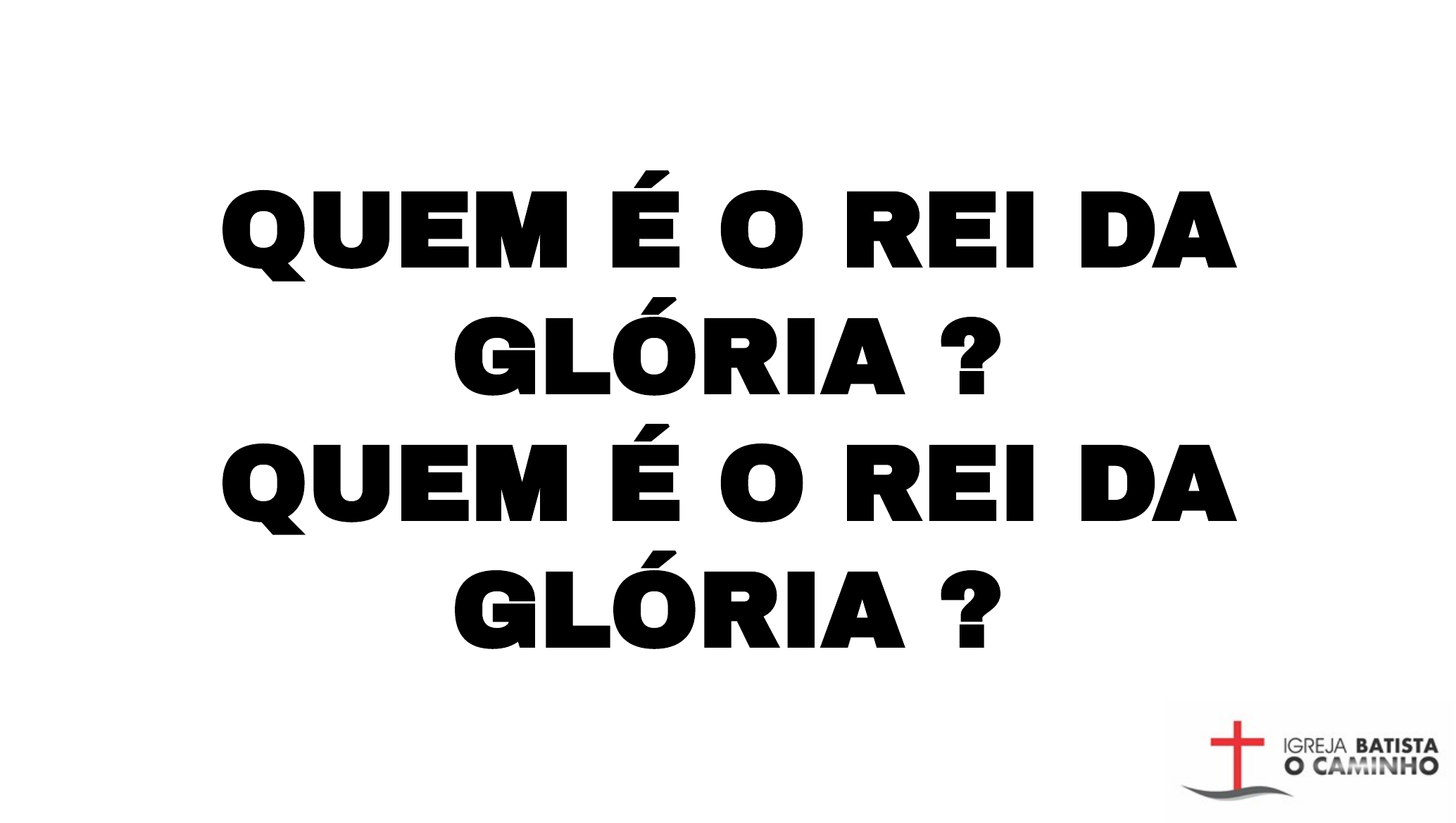

QUEM É O REI DA GLÓRIA ?
QUEM É O REI DA GLÓRIA ?